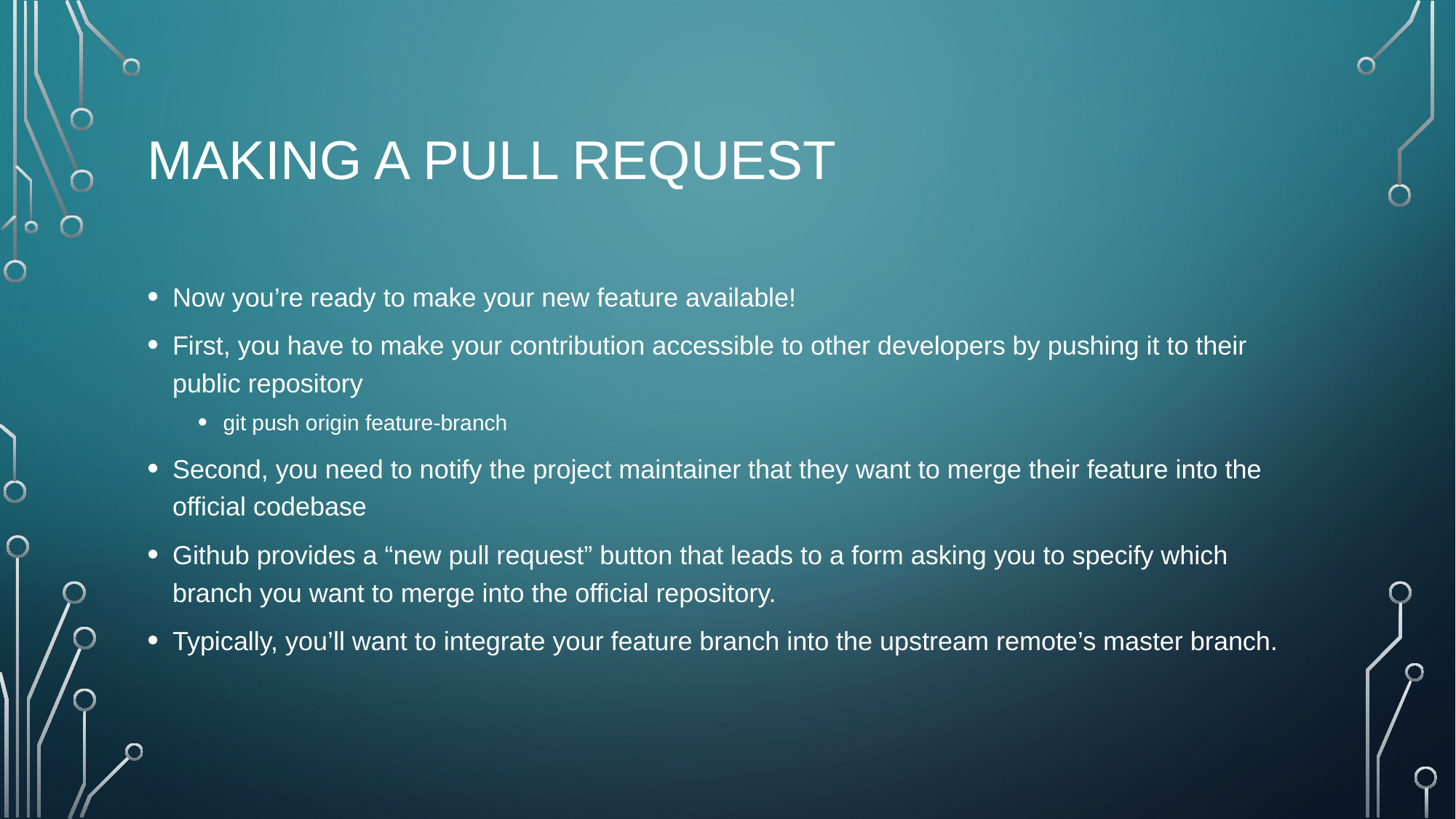

# Making a Pull Request
Now you’re ready to make your new feature available!
First, you have to make your contribution accessible to other developers by pushing it to their public repository
git push origin feature-branch
Second, you need to notify the project maintainer that they want to merge their feature into the official codebase
Github provides a “new pull request” button that leads to a form asking you to specify which branch you want to merge into the official repository.
Typically, you’ll want to integrate your feature branch into the upstream remote’s master branch.